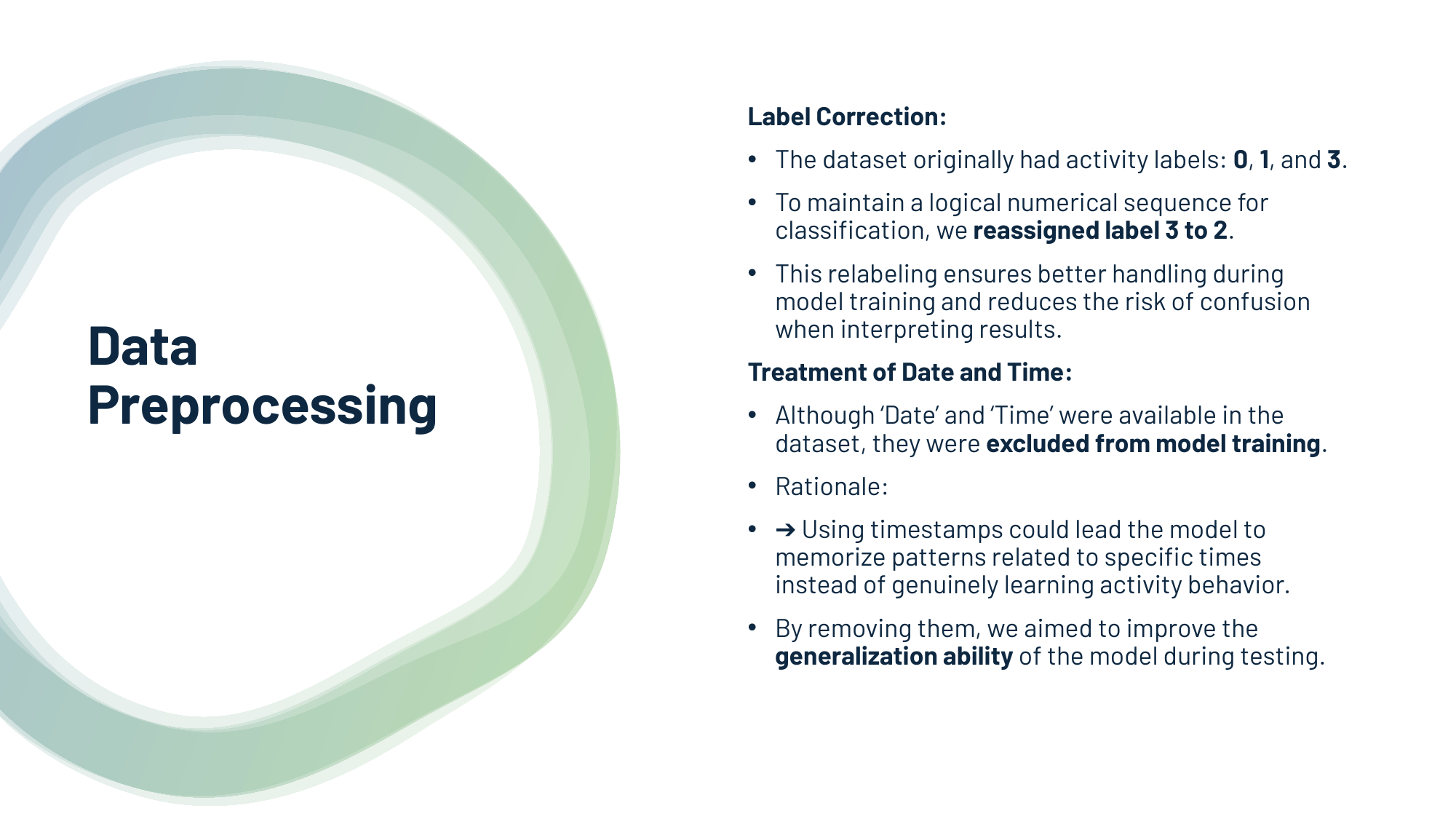

Label Correction:
The dataset originally had activity labels: 0, 1, and 3.
To maintain a logical numerical sequence for classification, we reassigned label 3 to 2.
This relabeling ensures better handling during model training and reduces the risk of confusion when interpreting results.
Treatment of Date and Time:
Although ‘Date’ and ‘Time’ were available in the dataset, they were excluded from model training.
Rationale:
➔ Using timestamps could lead the model to memorize patterns related to specific times instead of genuinely learning activity behavior.
By removing them, we aimed to improve the generalization ability of the model during testing.

# Data Preprocessing